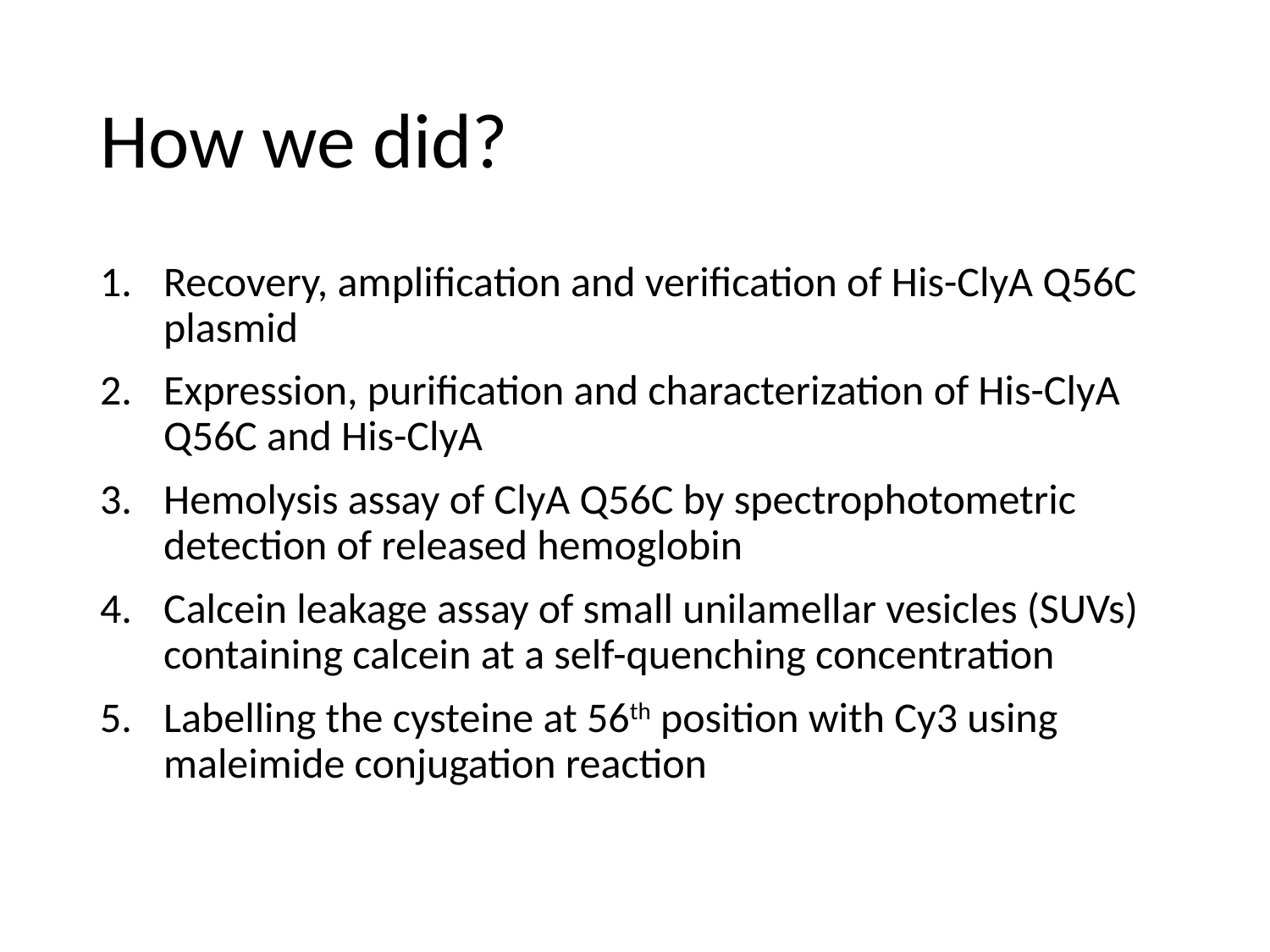

# How we did?
Recovery, amplification and verification of His-ClyA Q56C plasmid
Expression, purification and characterization of His-ClyA Q56C and His-ClyA
Hemolysis assay of ClyA Q56C by spectrophotometric detection of released hemoglobin
Calcein leakage assay of small unilamellar vesicles (SUVs) containing calcein at a self-quenching concentration
Labelling the cysteine at 56th position with Cy3 using maleimide conjugation reaction